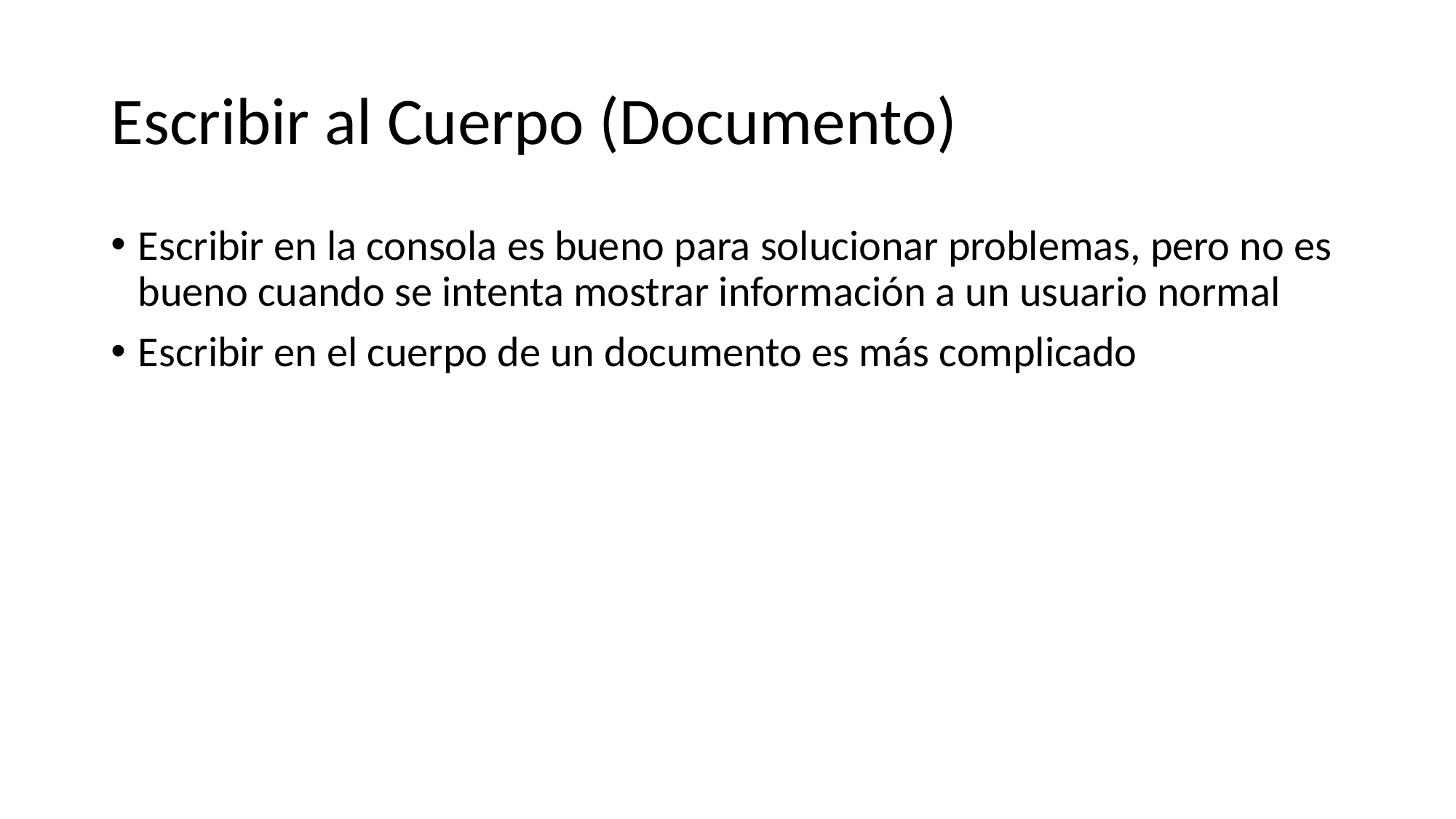

# Escribir al Cuerpo (Documento)
Escribir en la consola es bueno para solucionar problemas, pero no es bueno cuando se intenta mostrar información a un usuario normal
Escribir en el cuerpo de un documento es más complicado